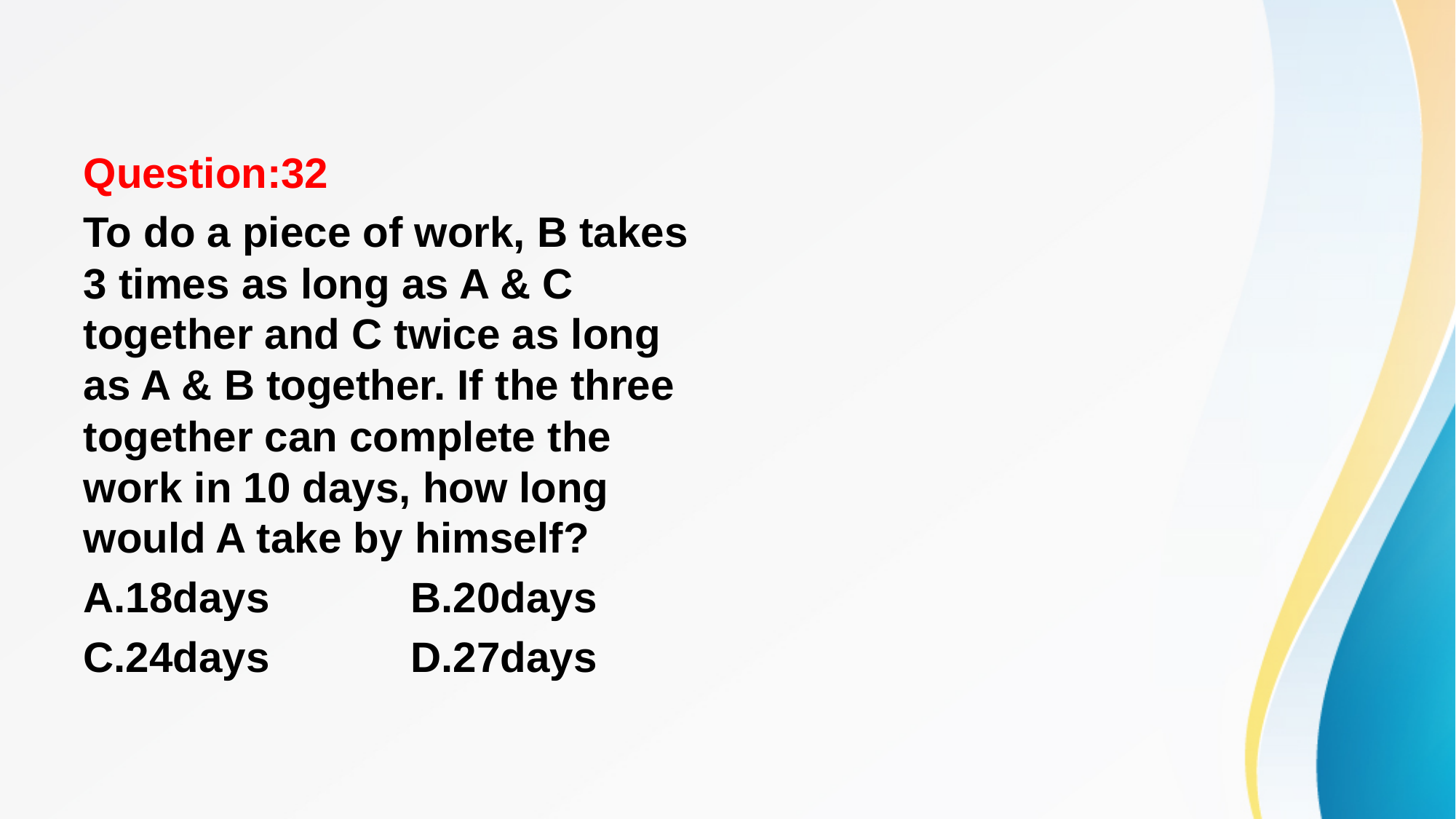

#
Question:32
To do a piece of work, B takes 3 times as long as A & C together and C twice as long as A & B together. If the three together can complete the work in 10 days, how long would A take by himself?
A.18days		B.20days
C.24days		D.27days